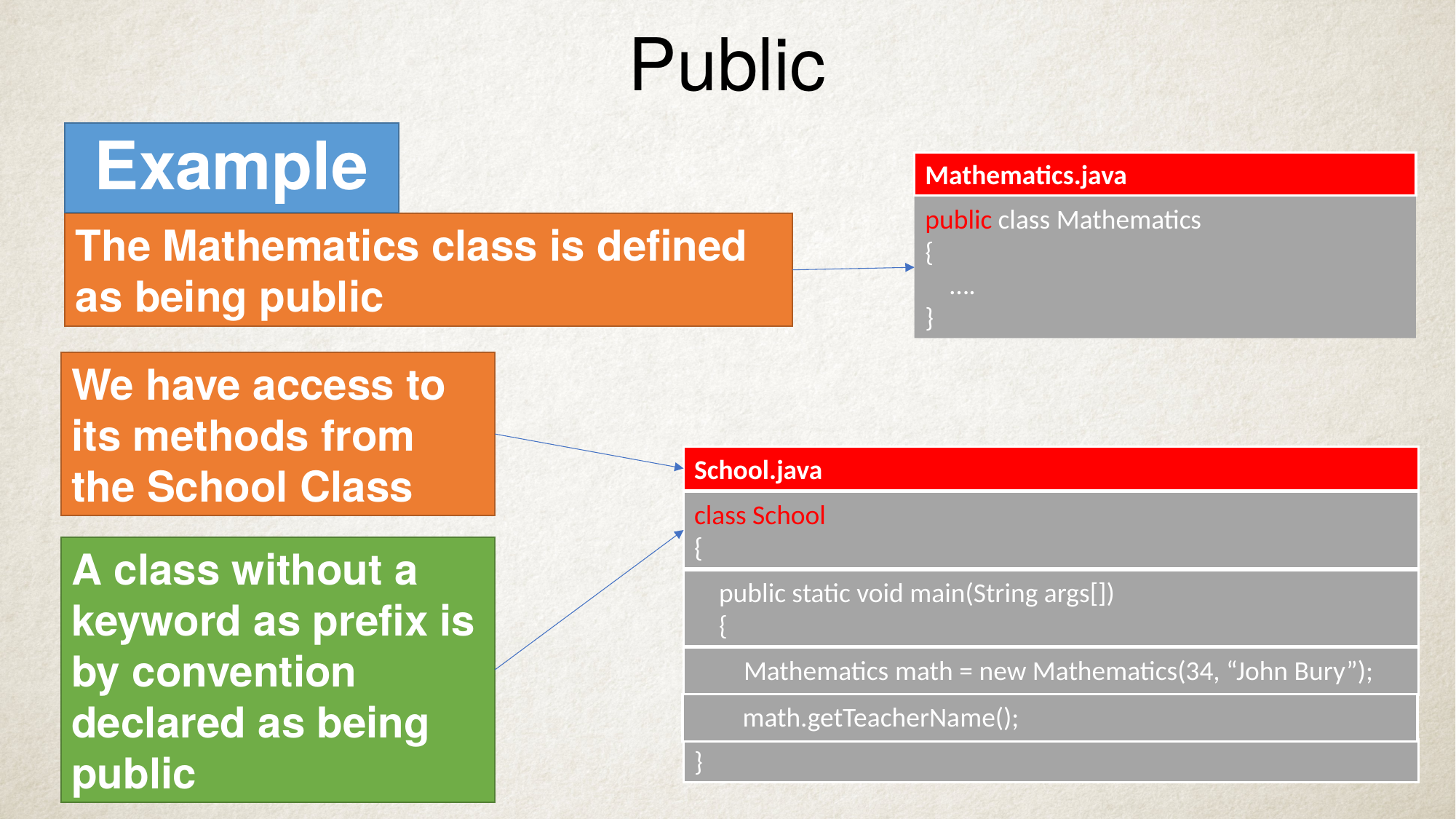

Public
Example
Mathematics.java
public class Mathematics
{
    ….
}
The Mathematics class is defined as being public
We have access to its methods from the School Class

School.java
class School
{
A class without a keyword as prefix is by convention declared as being public
    public static void main(String args[])
    {
        Mathematics math = new Mathematics(34, “John Bury”);
        math.getTeacherName();
}